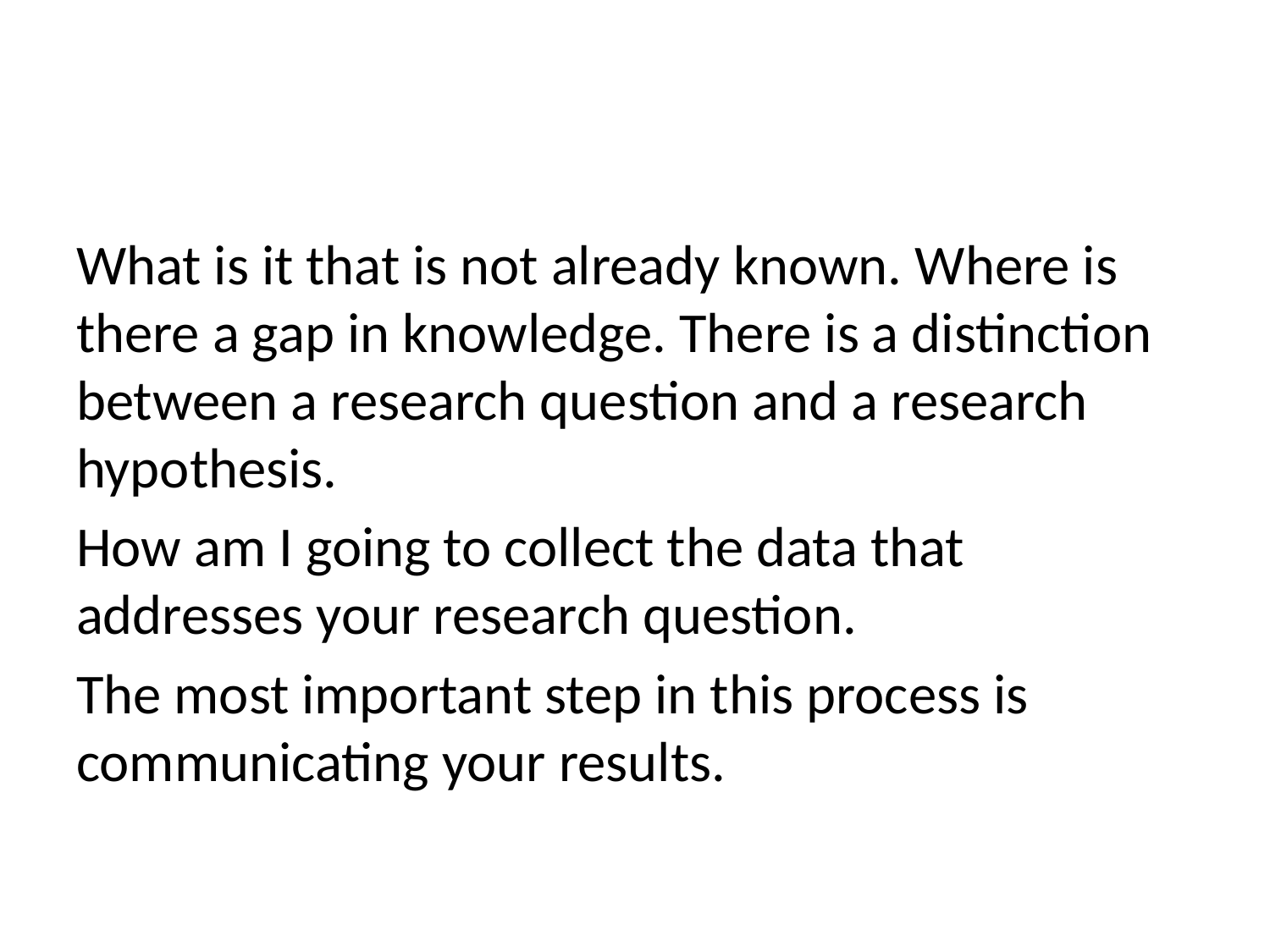

What is it that is not already known. Where is there a gap in knowledge. There is a distinction between a research question and a research hypothesis.
How am I going to collect the data that addresses your research question.
The most important step in this process is communicating your results.